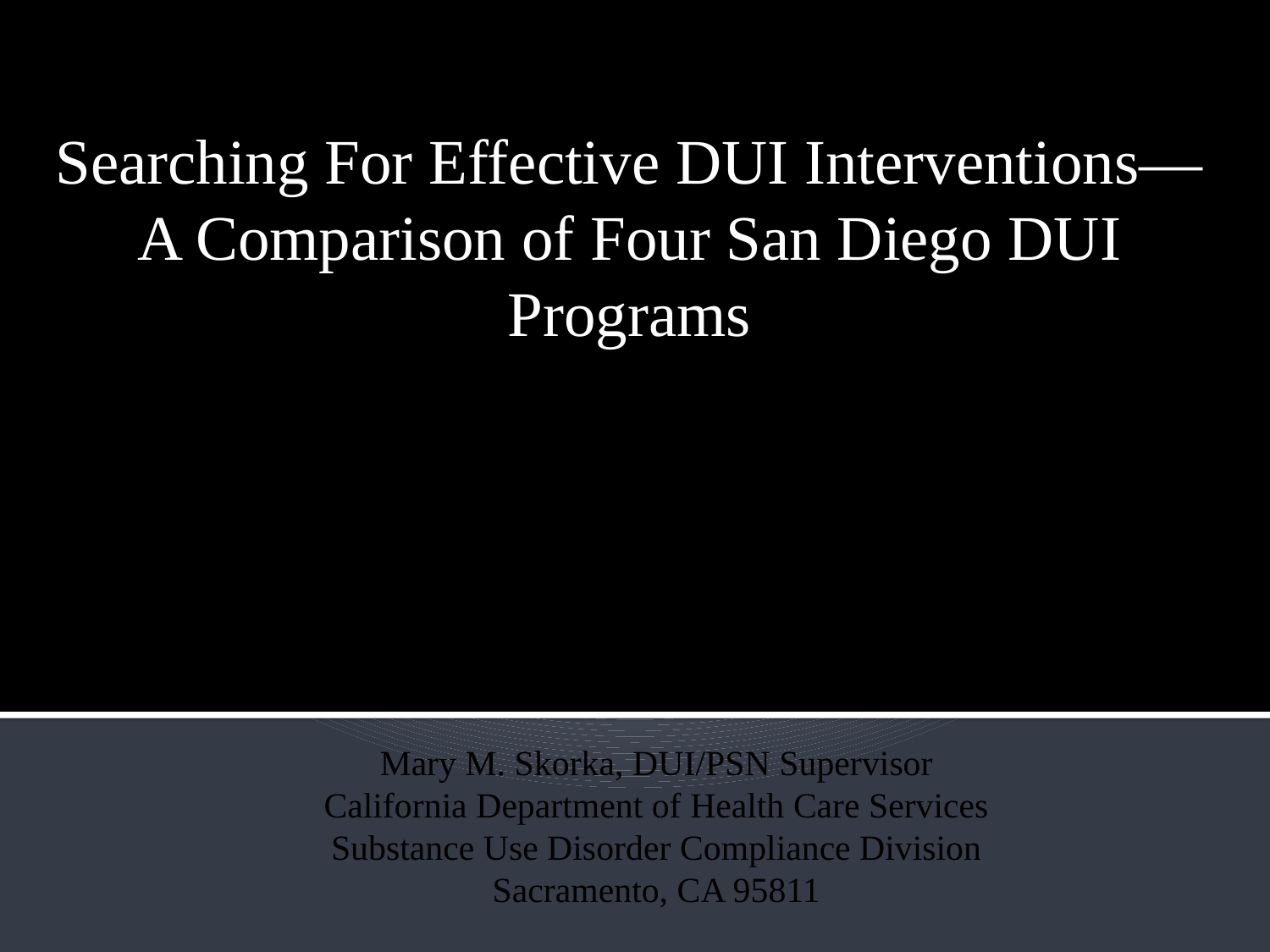

Searching For Effective DUI Interventions—A Comparison of Four San Diego DUI Programs
# Mary M. Skorka, DUI/PSN Supervisor California Department of Health Care Services Substance Use Disorder Compliance Division Sacramento, CA 95811